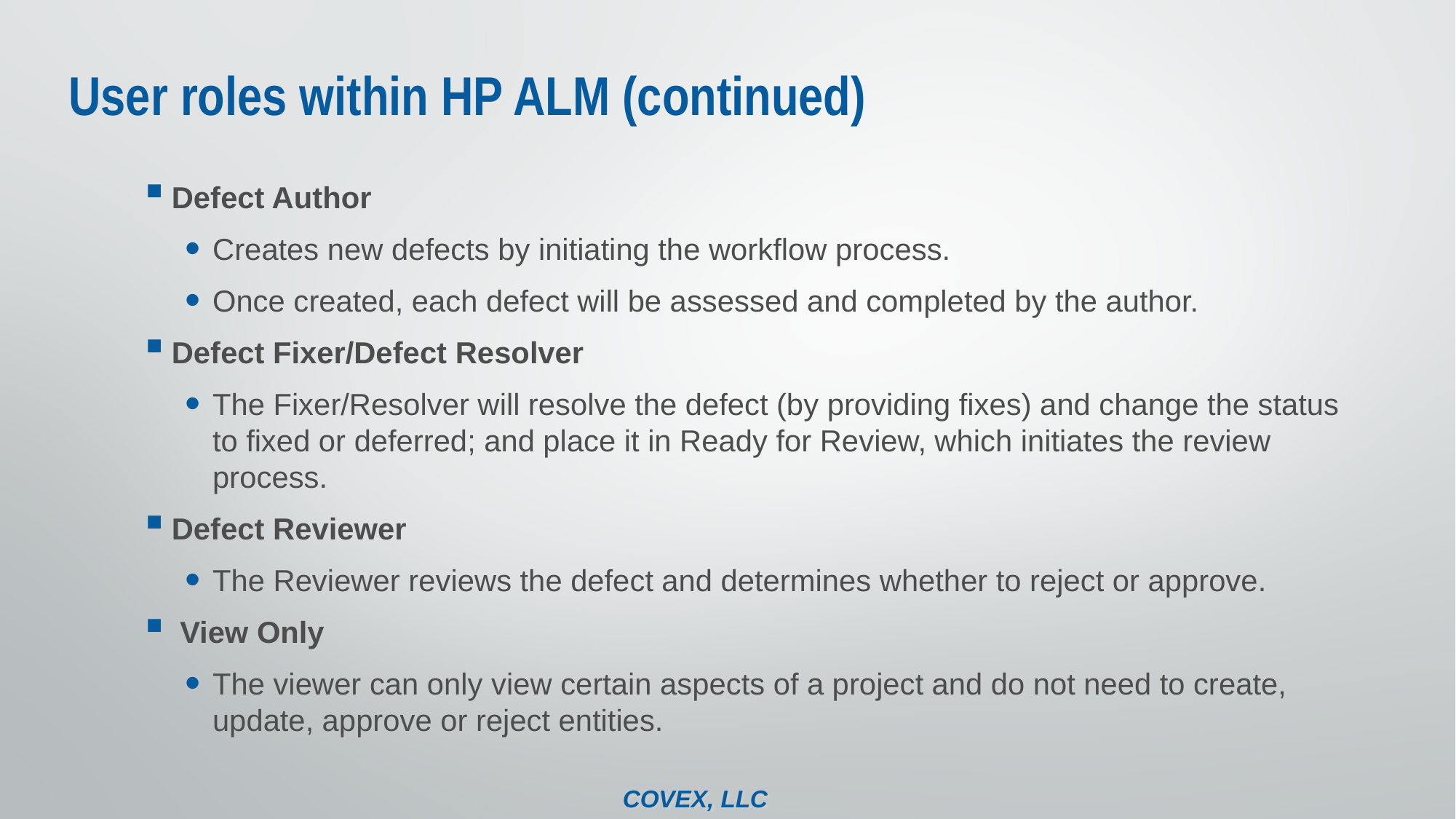

# User roles within HP ALM (continued)
Defect Author
Creates new defects by initiating the workflow process.
Once created, each defect will be assessed and completed by the author.
Defect Fixer/Defect Resolver
The Fixer/Resolver will resolve the defect (by providing fixes) and change the status to fixed or deferred; and place it in Ready for Review, which initiates the review process.
Defect Reviewer
The Reviewer reviews the defect and determines whether to reject or approve.
 View Only
The viewer can only view certain aspects of a project and do not need to create, update, approve or reject entities.